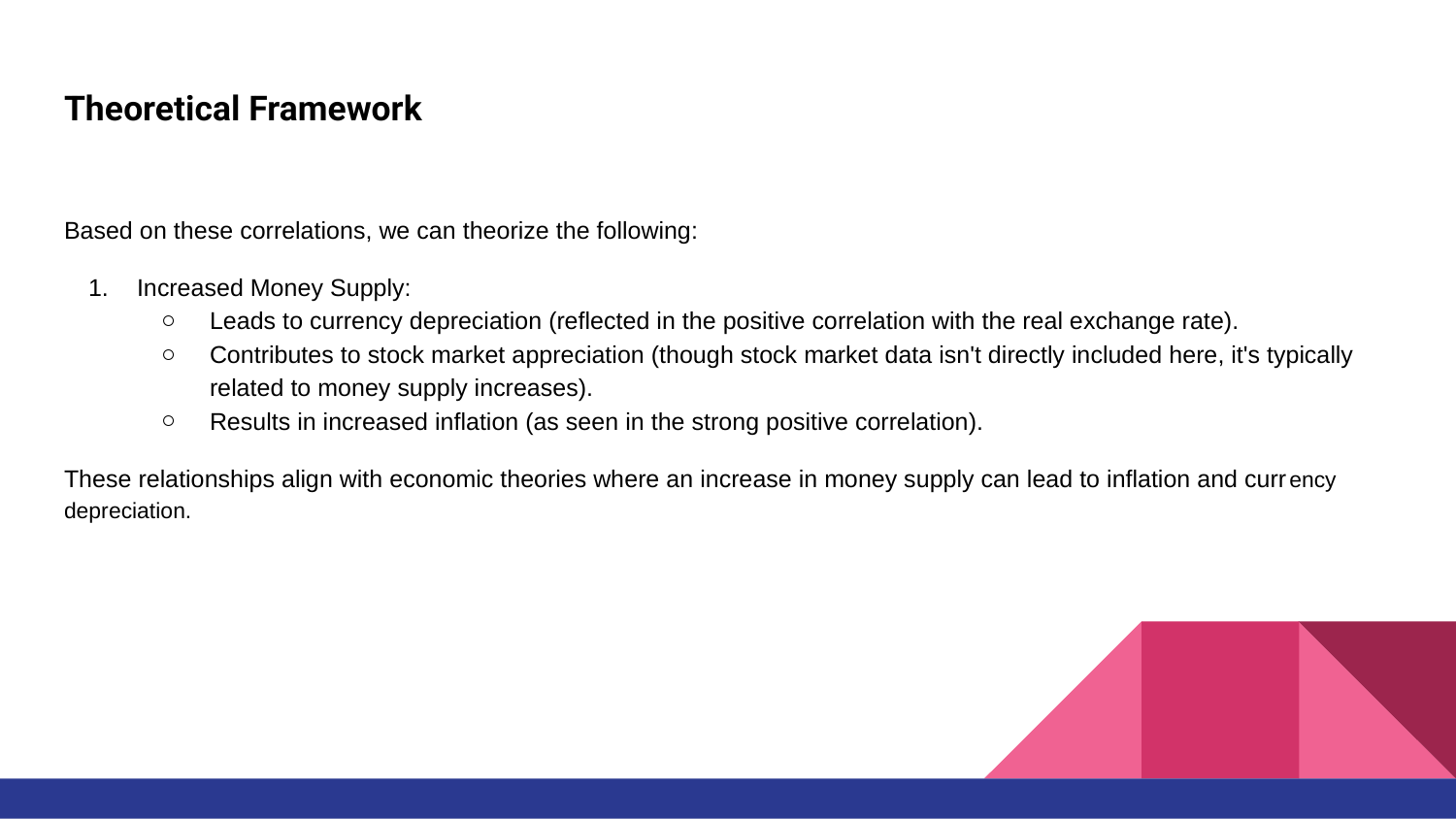

# Theoretical Framework
Based on these correlations, we can theorize the following:
Increased Money Supply:
Leads to currency depreciation (reflected in the positive correlation with the real exchange rate).
Contributes to stock market appreciation (though stock market data isn't directly included here, it's typically related to money supply increases).
Results in increased inflation (as seen in the strong positive correlation).
These relationships align with economic theories where an increase in money supply can lead to inflation and currency depreciation.